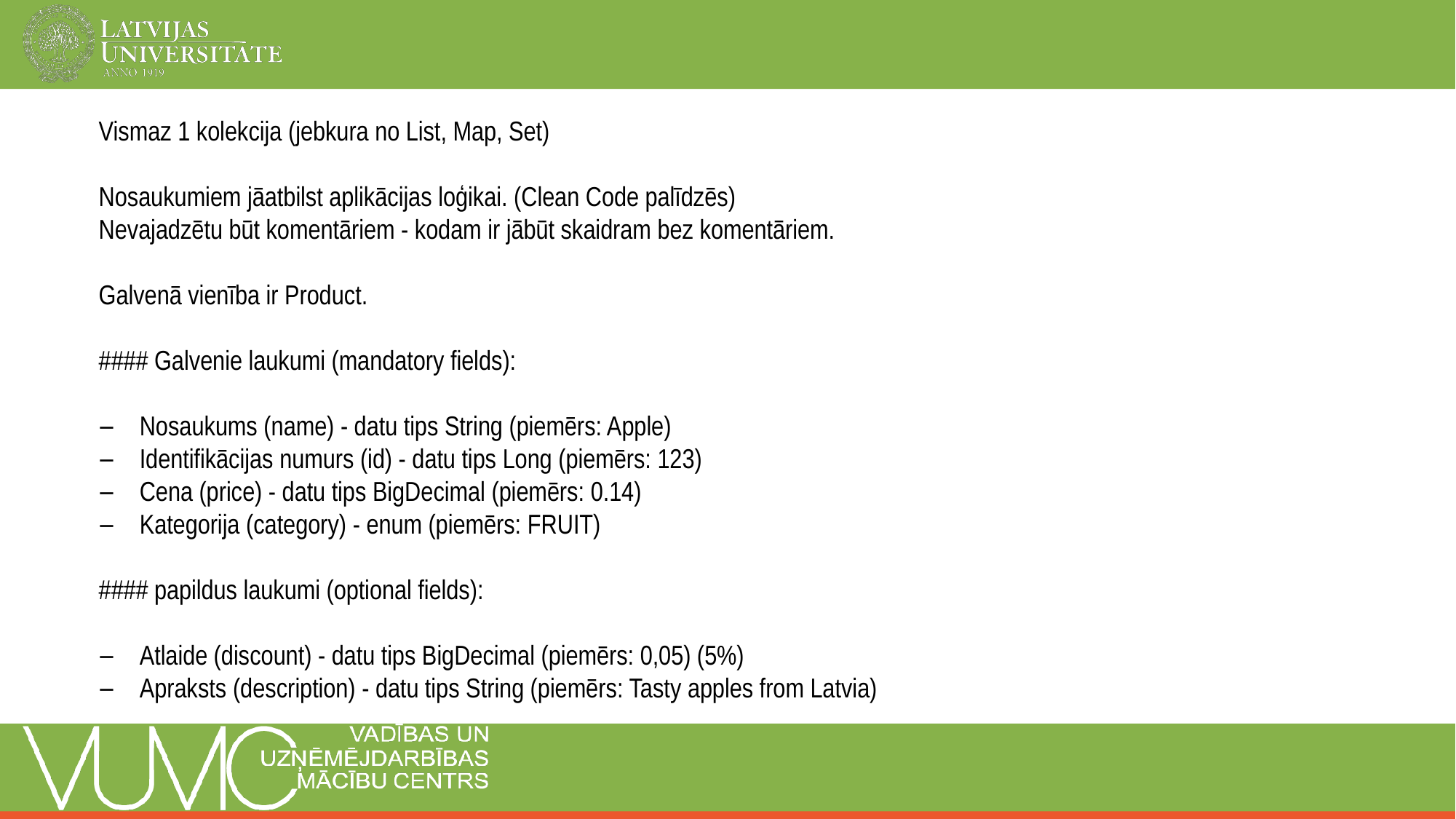

Vismaz 1 kolekcija (jebkura no List, Map, Set)

Nosaukumiem jāatbilst aplikācijas loģikai. (Clean Code palīdzēs)
Nevajadzētu būt komentāriem - kodam ir jābūt skaidram bez komentāriem.

Galvenā vienība ir Product.

#### Galvenie laukumi (mandatory fields):

Nosaukums (name) - datu tips String (piemērs: Apple)
Identifikācijas numurs (id) - datu tips Long (piemērs: 123)
Cena (price) - datu tips BigDecimal (piemērs: 0.14)
Kategorija (category) - enum (piemērs: FRUIT)

#### papildus laukumi (optional fields):

Atlaide (discount) - datu tips BigDecimal (piemērs: 0,05) (5%)
Apraksts (description) - datu tips String (piemērs: Tasty apples from Latvia)